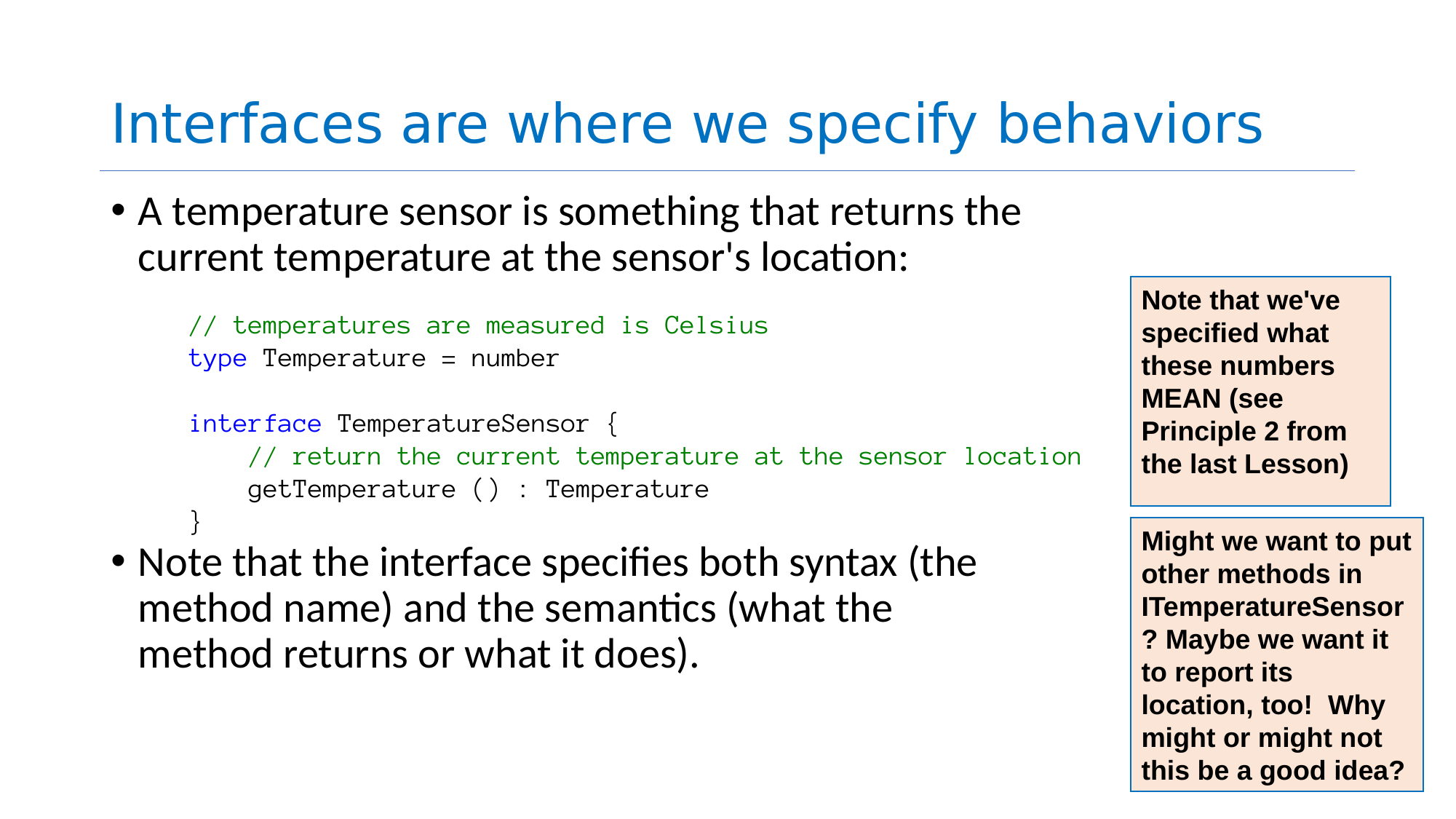

# Interfaces are where we specify behaviors
A temperature sensor is something that returns the current temperature at the sensor's location:

Note that the interface specifies both syntax (the method name) and the semantics (what the method returns or what it does).
Note that we've specified what these numbers MEAN (see Principle 2 from the last Lesson)
// temperatures are measured is Celsius
type Temperature = number
interface TemperatureSensor {
    // return the current temperature at the sensor location
    getTemperature () : Temperature
}
Might we want to put other methods in ITemperatureSensor? Maybe we want it to report its location, too!  Why might or might not this be a good idea?
10